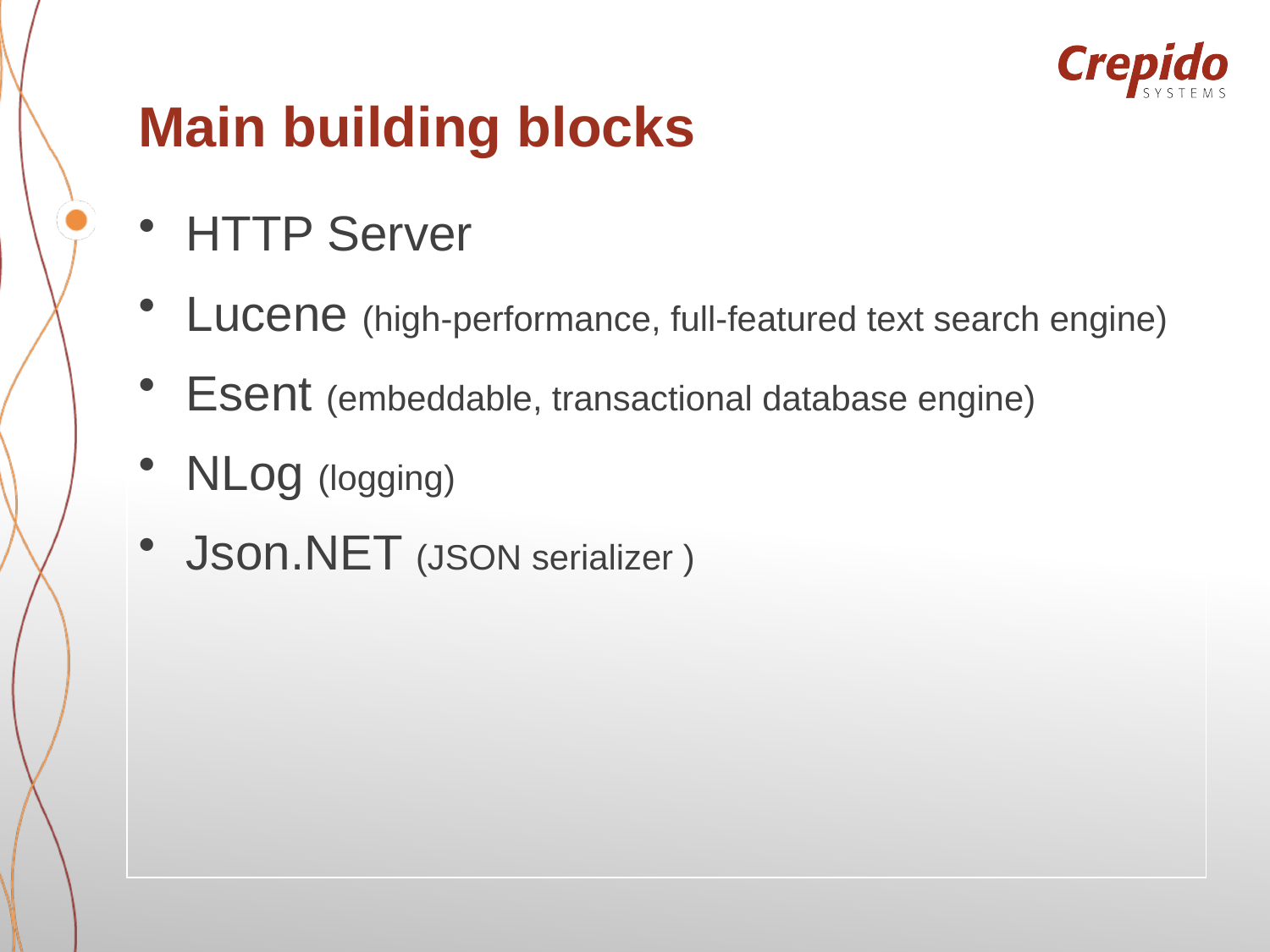

# Main building blocks
HTTP Server
Lucene (high-performance, full-featured text search engine)
Esent (embeddable, transactional database engine)
NLog (logging)
Json.NET (JSON serializer )